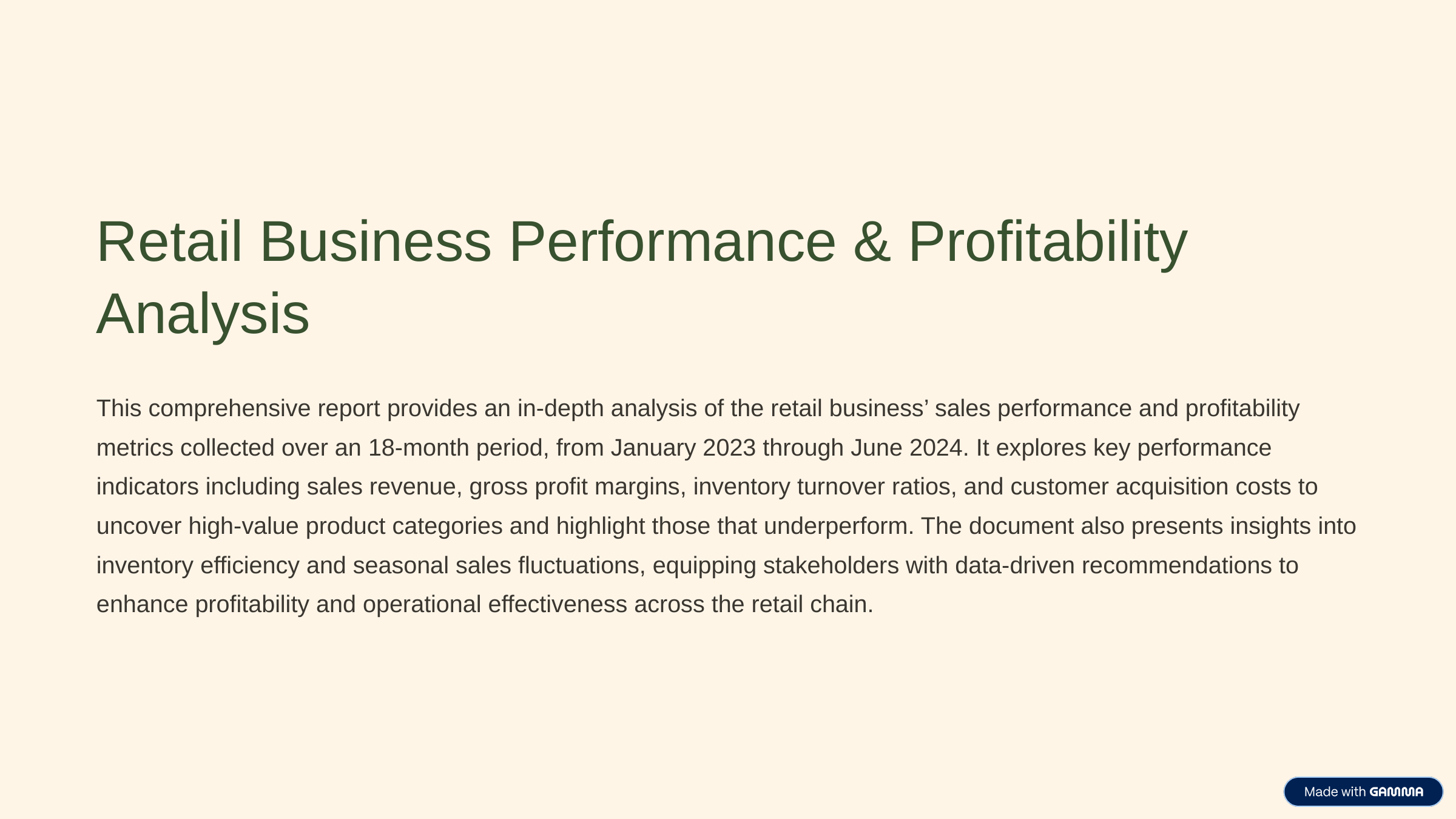

Retail Business Performance & Profitability Analysis
This comprehensive report provides an in-depth analysis of the retail business’ sales performance and profitability metrics collected over an 18-month period, from January 2023 through June 2024. It explores key performance indicators including sales revenue, gross profit margins, inventory turnover ratios, and customer acquisition costs to uncover high-value product categories and highlight those that underperform. The document also presents insights into inventory efficiency and seasonal sales fluctuations, equipping stakeholders with data-driven recommendations to enhance profitability and operational effectiveness across the retail chain.